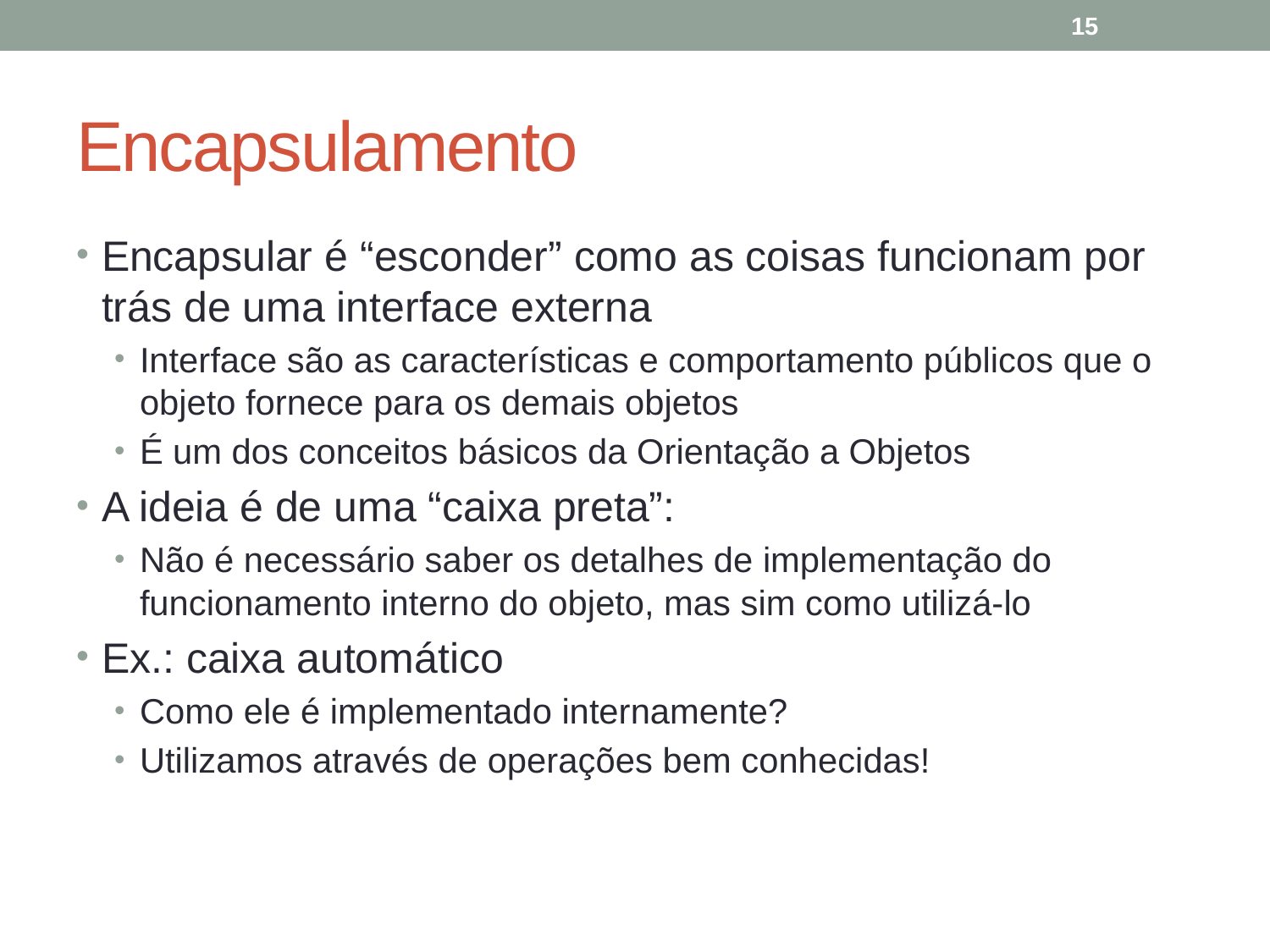

15
# Encapsulamento
Encapsular é “esconder” como as coisas funcionam por trás de uma interface externa
Interface são as características e comportamento públicos que o objeto fornece para os demais objetos
É um dos conceitos básicos da Orientação a Objetos
A ideia é de uma “caixa preta”:
Não é necessário saber os detalhes de implementação do funcionamento interno do objeto, mas sim como utilizá-lo
Ex.: caixa automático
Como ele é implementado internamente?
Utilizamos através de operações bem conhecidas!